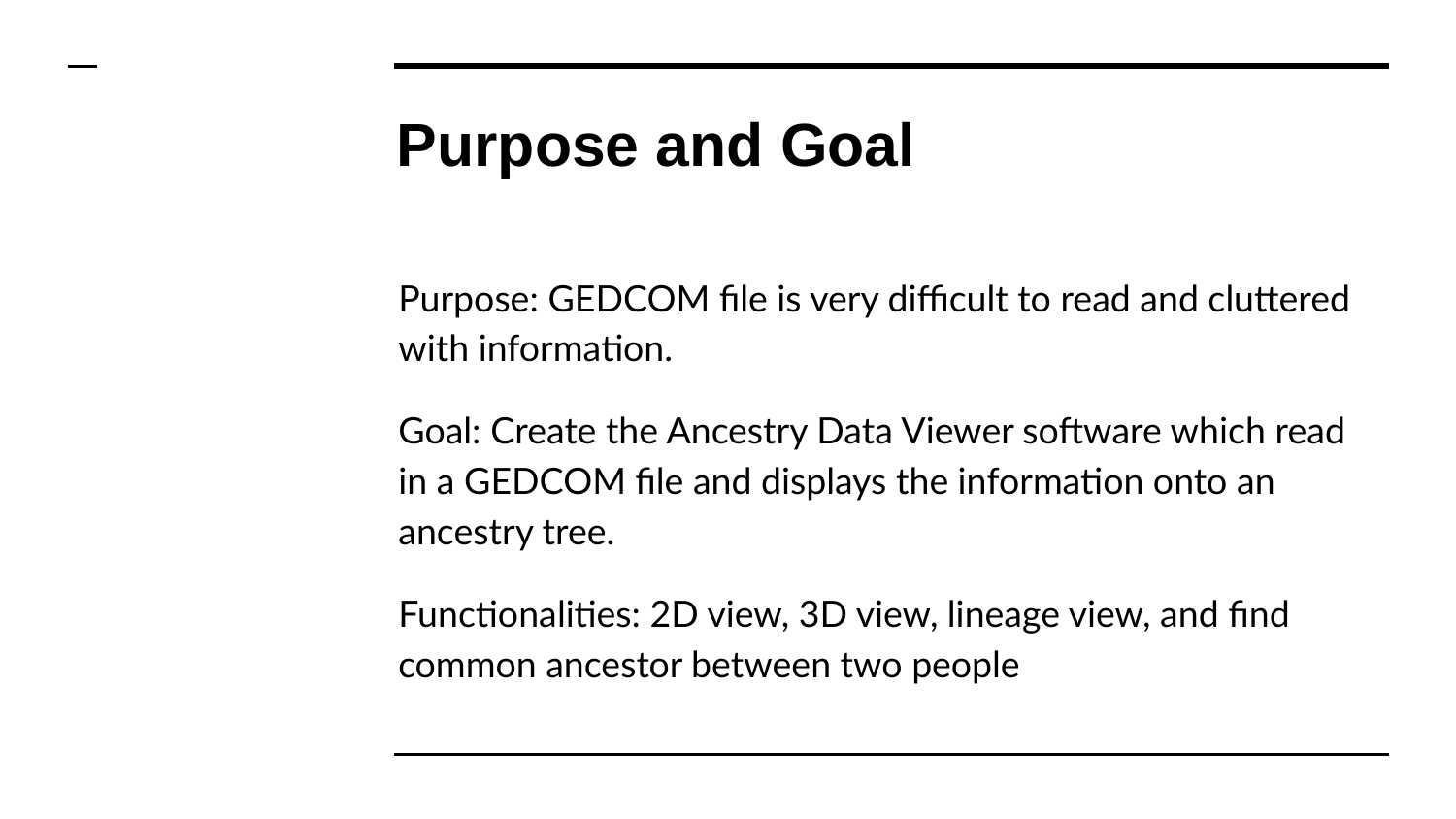

# Purpose and Goal
Purpose: GEDCOM file is very difficult to read and cluttered with information.
Goal: Create the Ancestry Data Viewer software which read in a GEDCOM file and displays the information onto an ancestry tree.
Functionalities: 2D view, 3D view, lineage view, and find common ancestor between two people